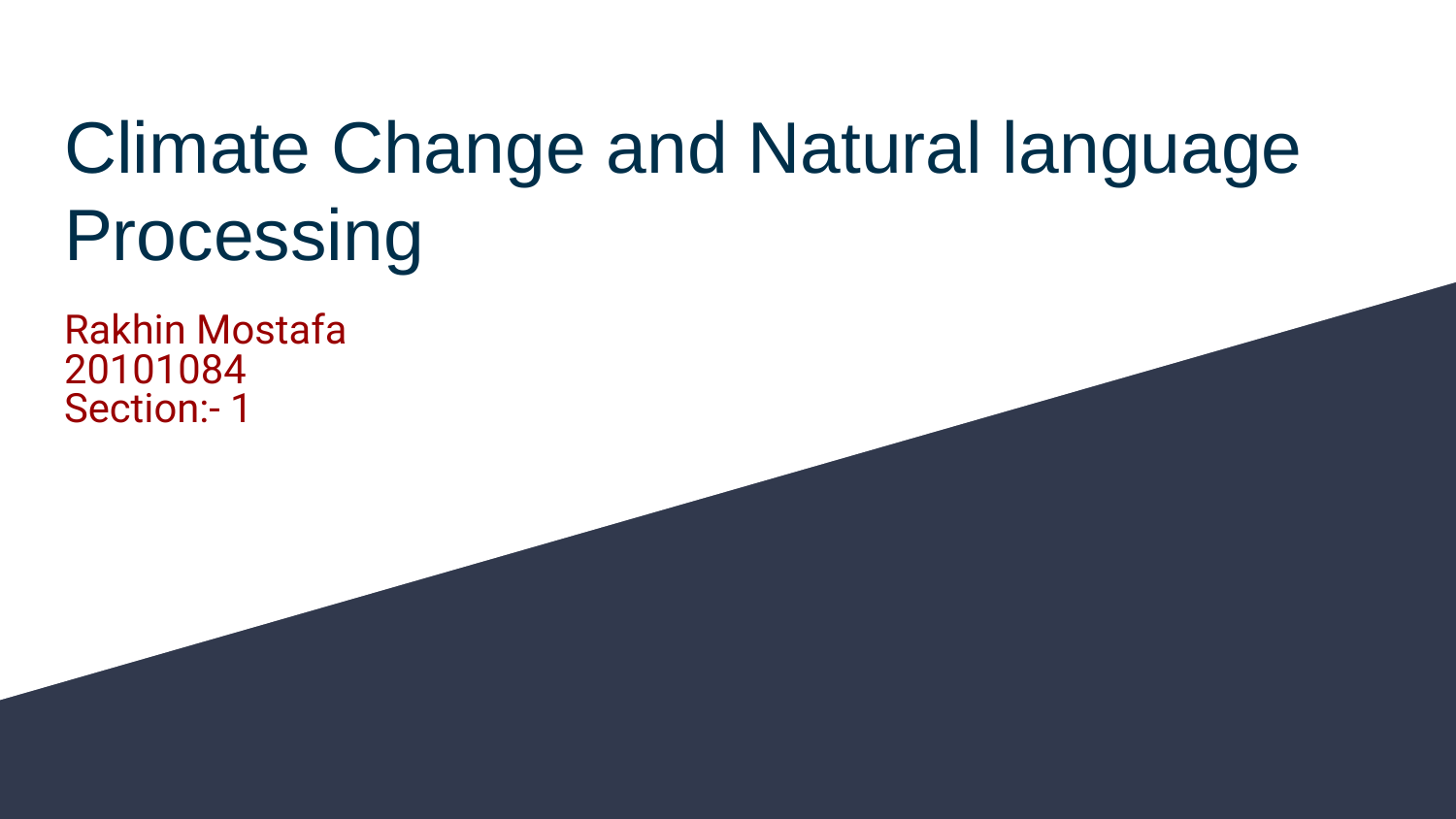

# Climate Change and Natural language Processing
Rakhin Mostafa
20101084
Section:- 1